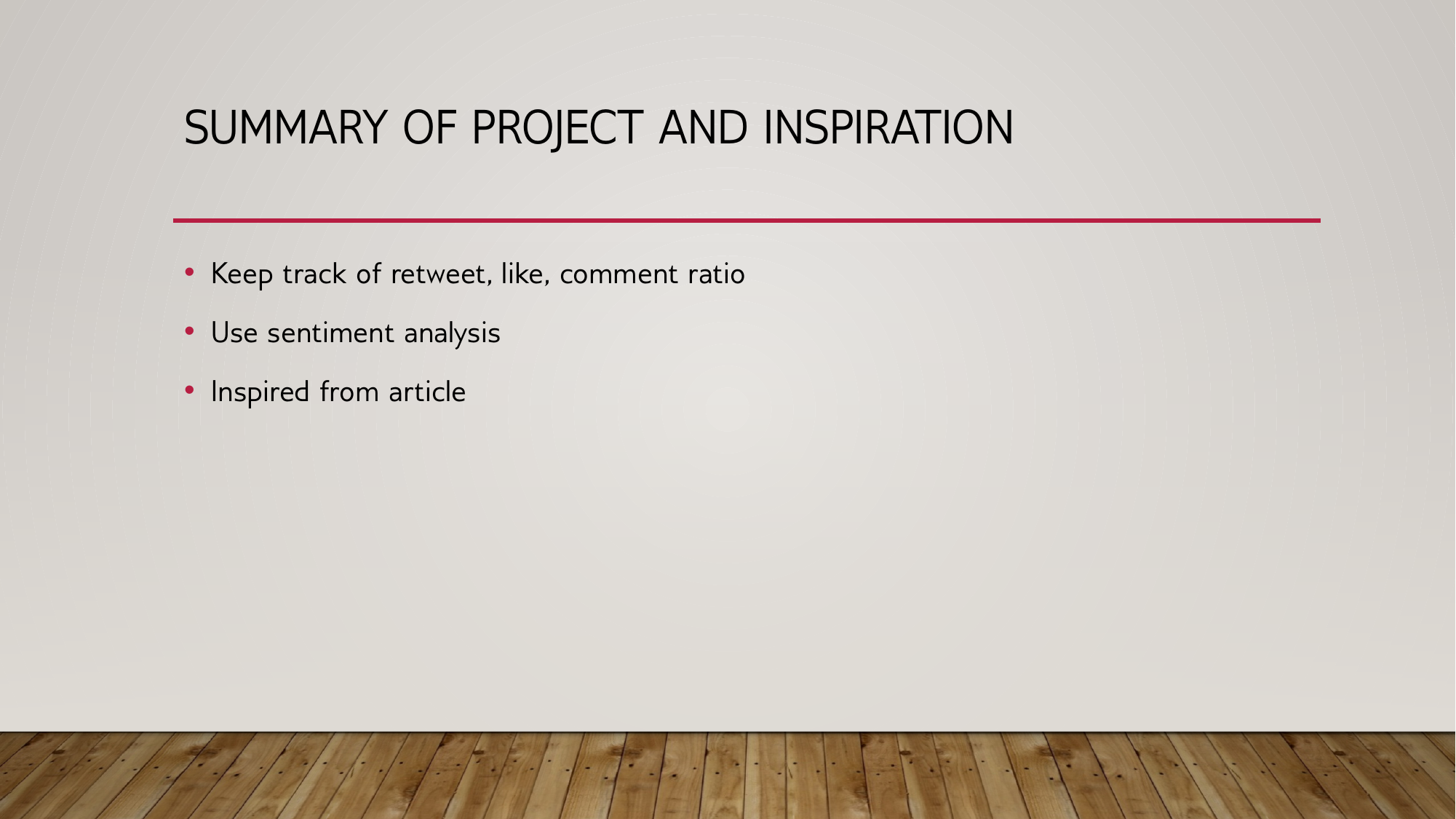

# Summary of Project and Inspiration
Keep track of retweet, like, comment ratio
Use sentiment analysis
Inspired from article